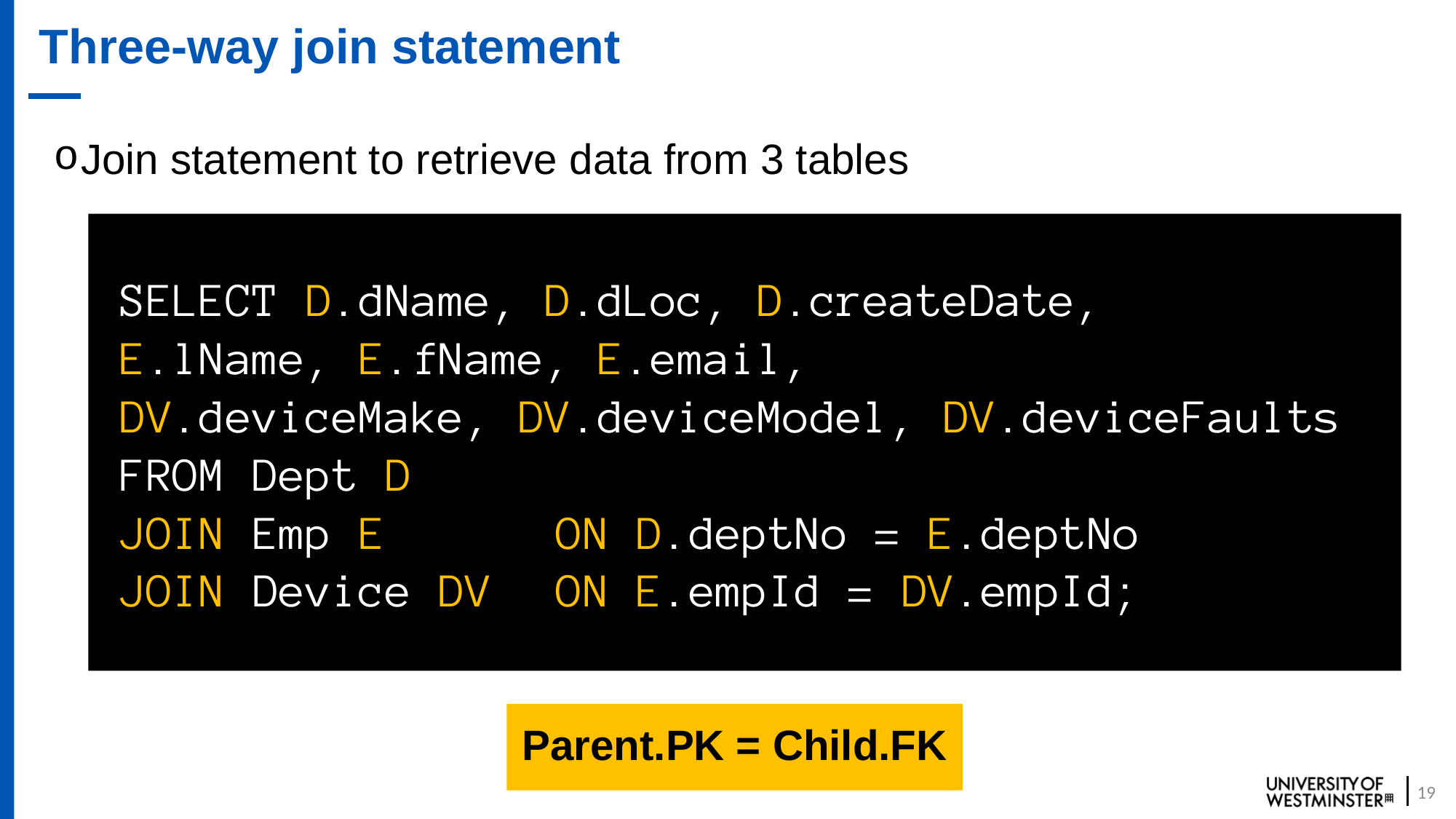

# Three-way join statement
Join statement to retrieve data from 3 tables

SELECT D.dName, D.dLoc, D.createDate,
E.lName, E.fName, E.email,
DV.deviceMake, DV.deviceModel, DV.deviceFaults
FROM Dept D
JOIN Emp E 		ON D.deptNo = E.deptNo
JOIN Device DV 	ON E.empId = DV.empId;
Parent.PK = Child.FK
19